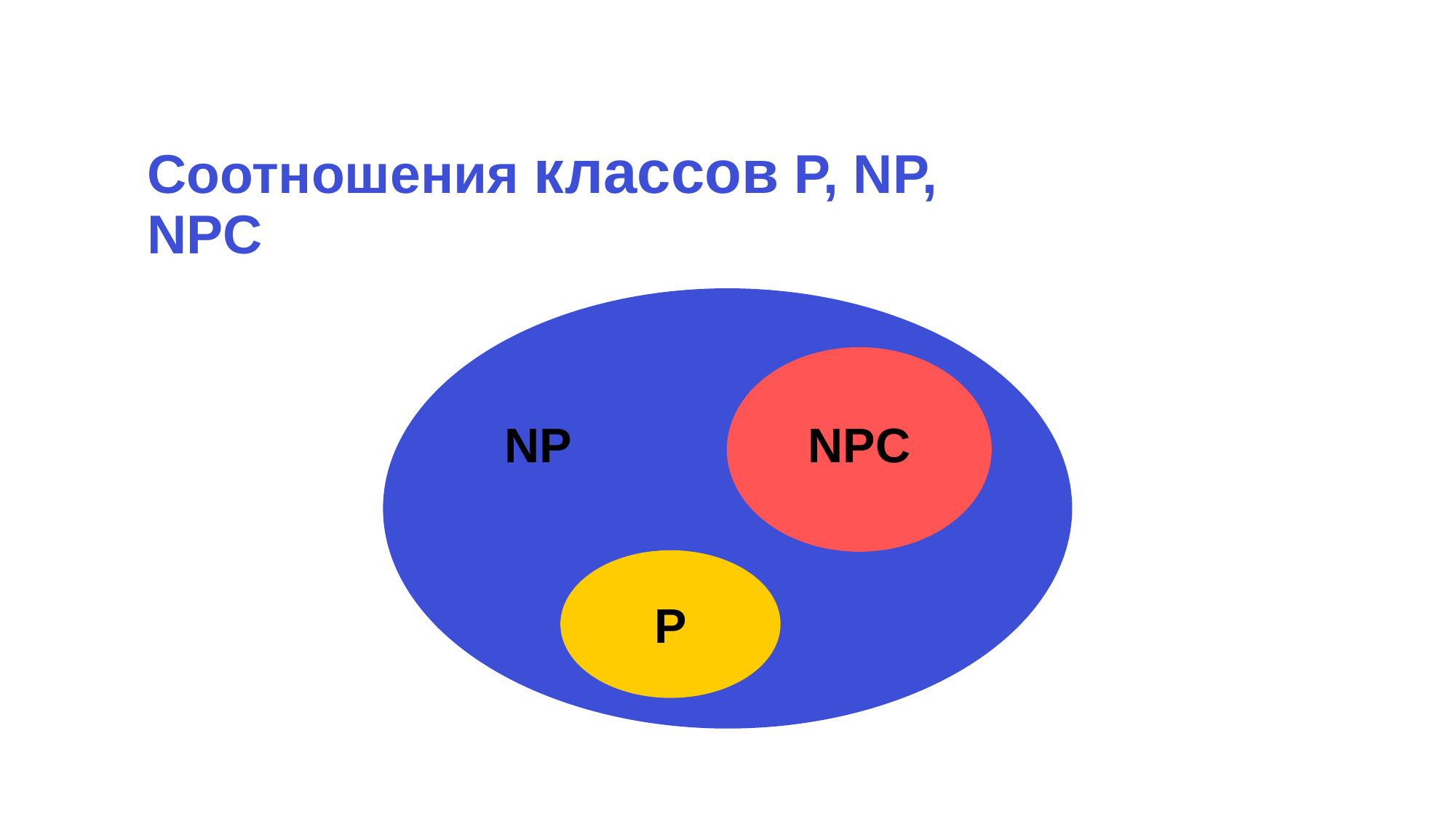

Соотношения классов P, NP, NPC

NP
NPC

P